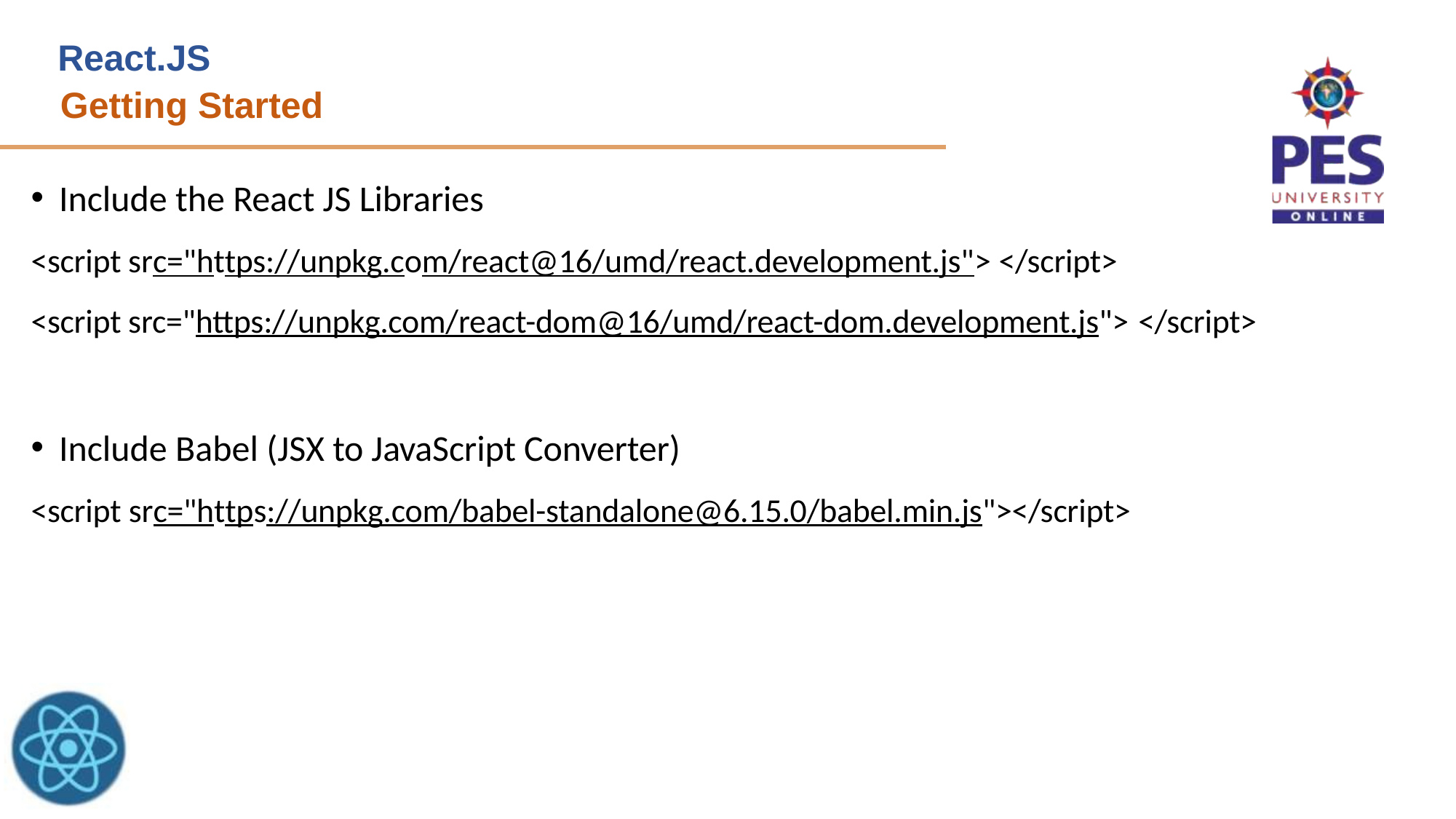

# React.JS  Getting Started
Include the React JS Libraries
<script src="https://unpkg.com/react@16/umd/react.development.js"> </script>
<script src="https://unpkg.com/react-dom@16/umd/react-dom.development.js"> </script>

Include Babel (JSX to JavaScript Converter)
<script src="https://unpkg.com/babel-standalone@6.15.0/babel.min.js"></script>